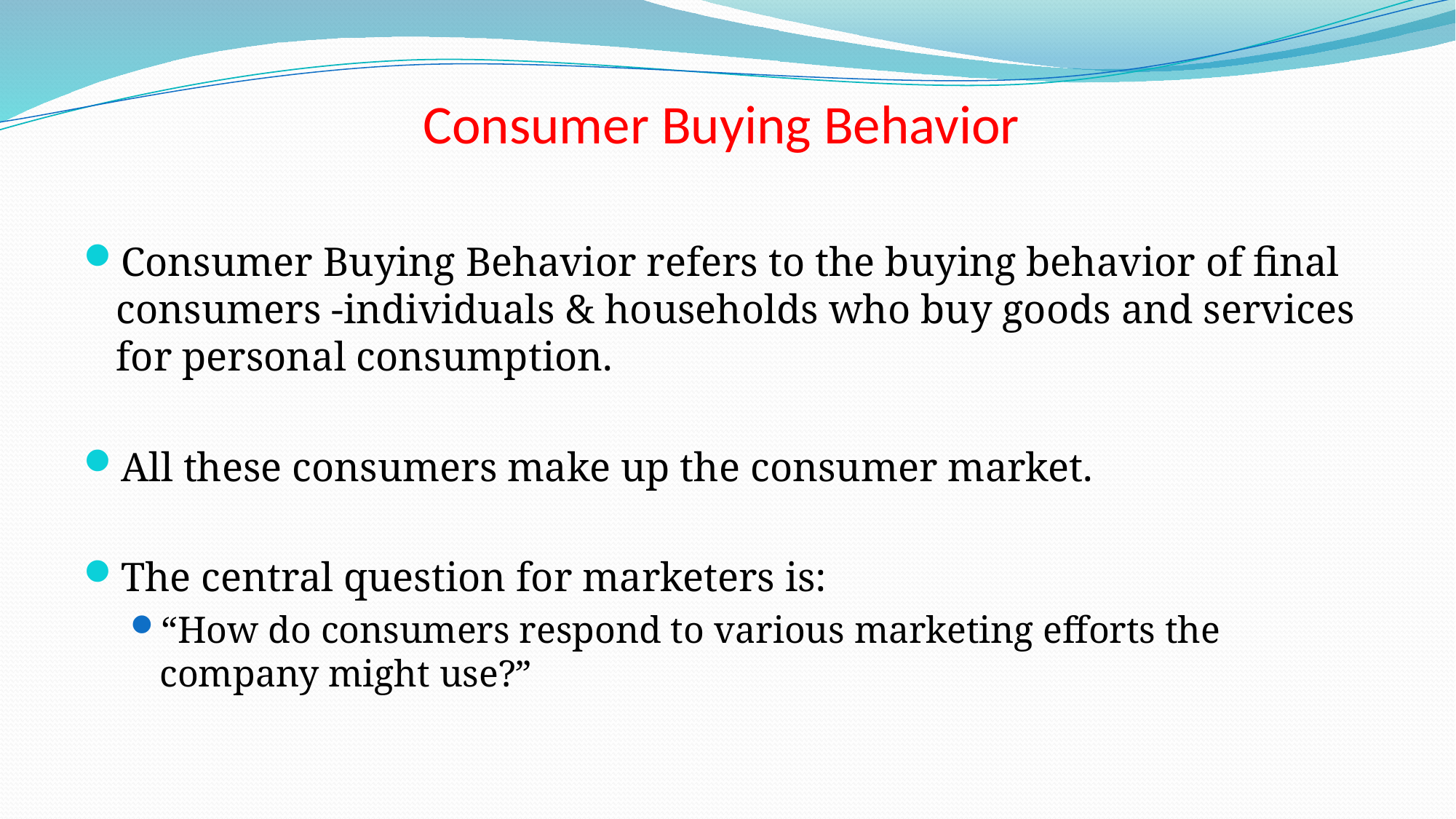

# Consumer Buying Behavior
Consumer Buying Behavior refers to the buying behavior of final consumers -individuals & households who buy goods and services for personal consumption.

All these consumers make up the consumer market.

The central question for marketers is:
“How do consumers respond to various marketing efforts the company might use?”